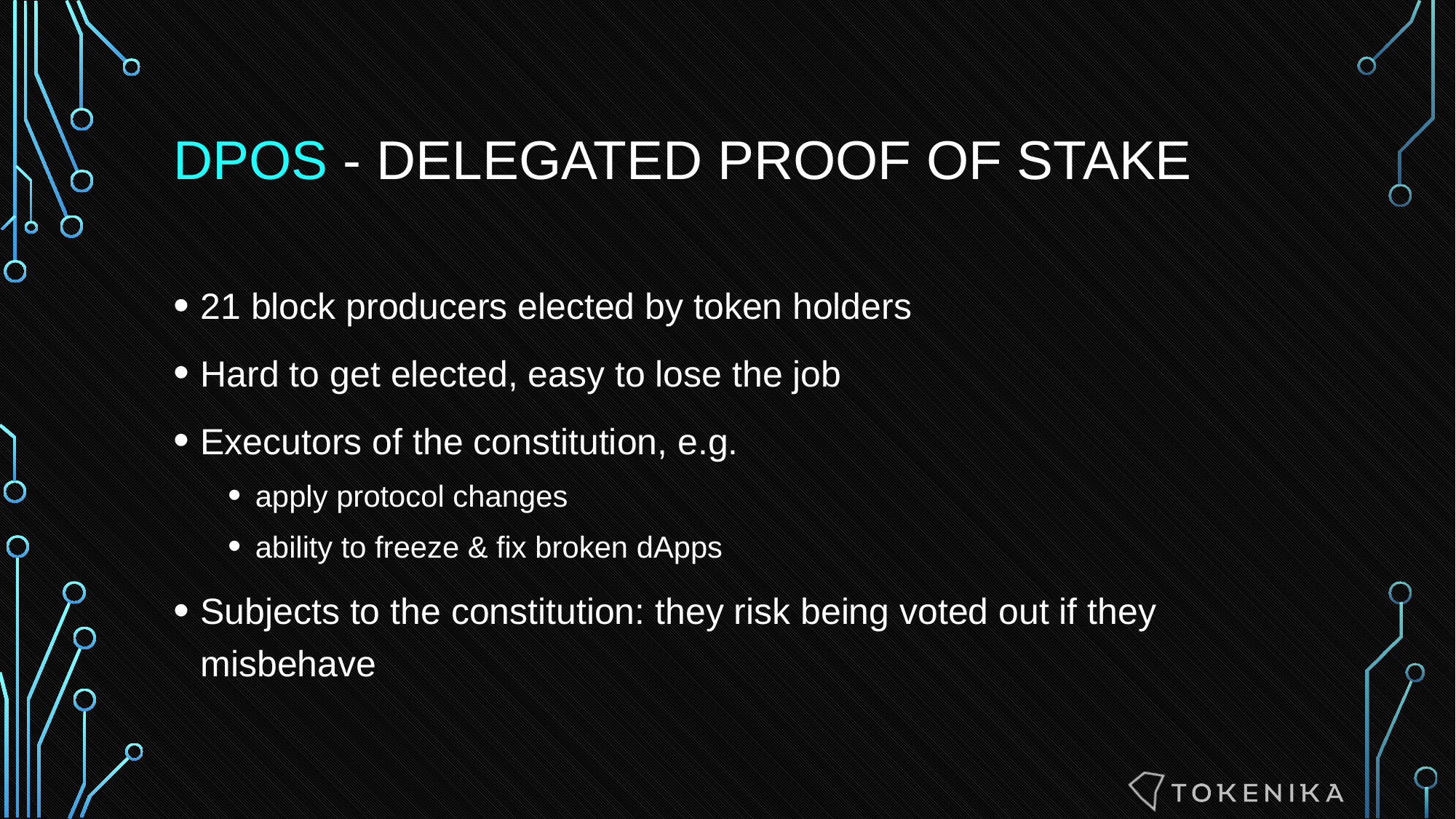

# DPOS - DELEGATED PROOF OF STAKE
21 block producers elected by token holders
Hard to get elected, easy to lose the job
Executors of the constitution, e.g.
apply protocol changes
ability to freeze & fix broken dApps
Subjects to the constitution: they risk being voted out if they misbehave